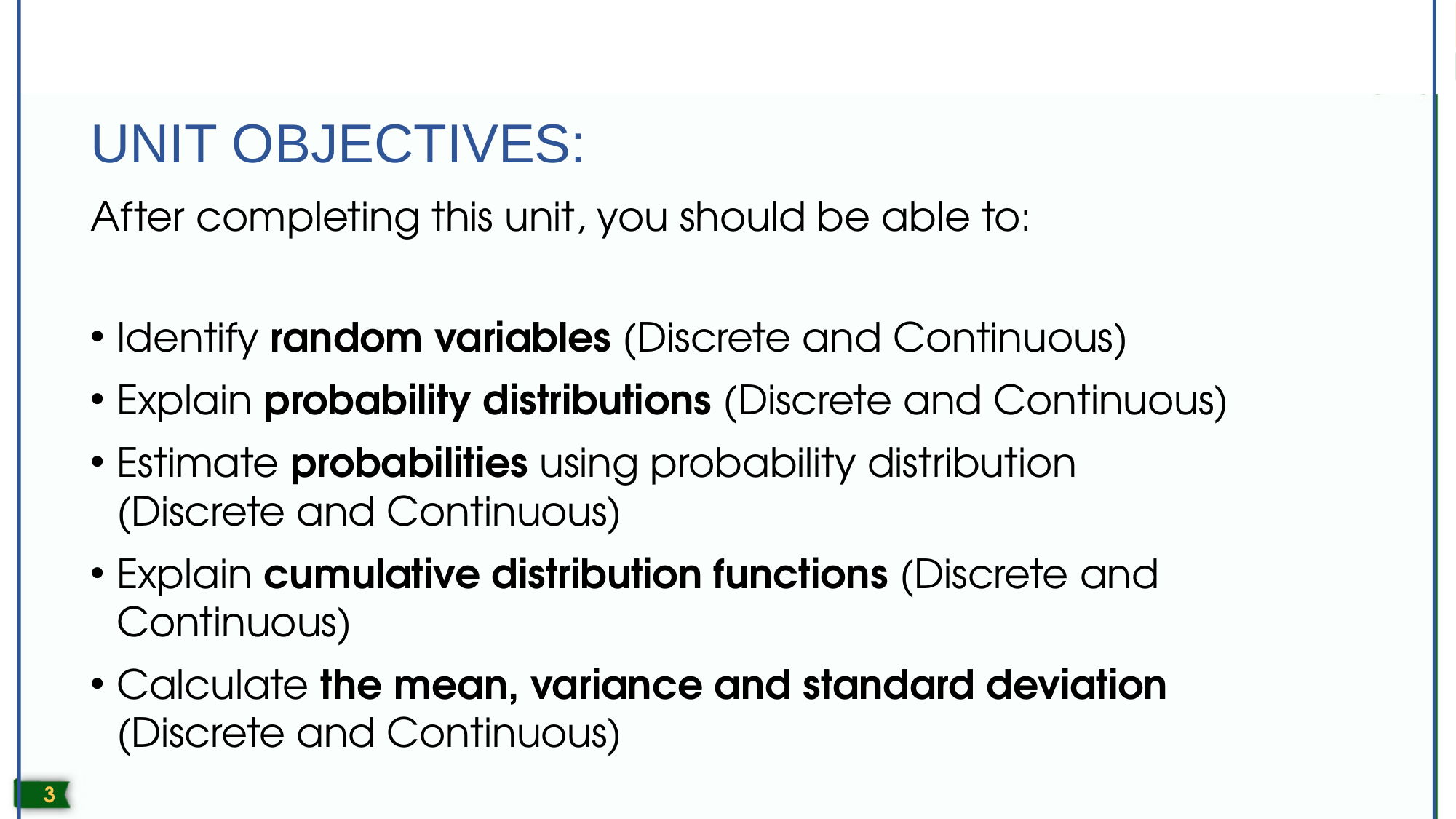

# UNIT OBJECTIVES:
After completing this unit, you should be able to:

Identify random variables (Discrete and Continuous)
Explain probability distributions (Discrete and Continuous)
Estimate probabilities using probability distribution (Discrete and Continuous)
Explain cumulative distribution functions (Discrete and Continuous)
Calculate the mean, variance and standard deviation (Discrete and Continuous)

3